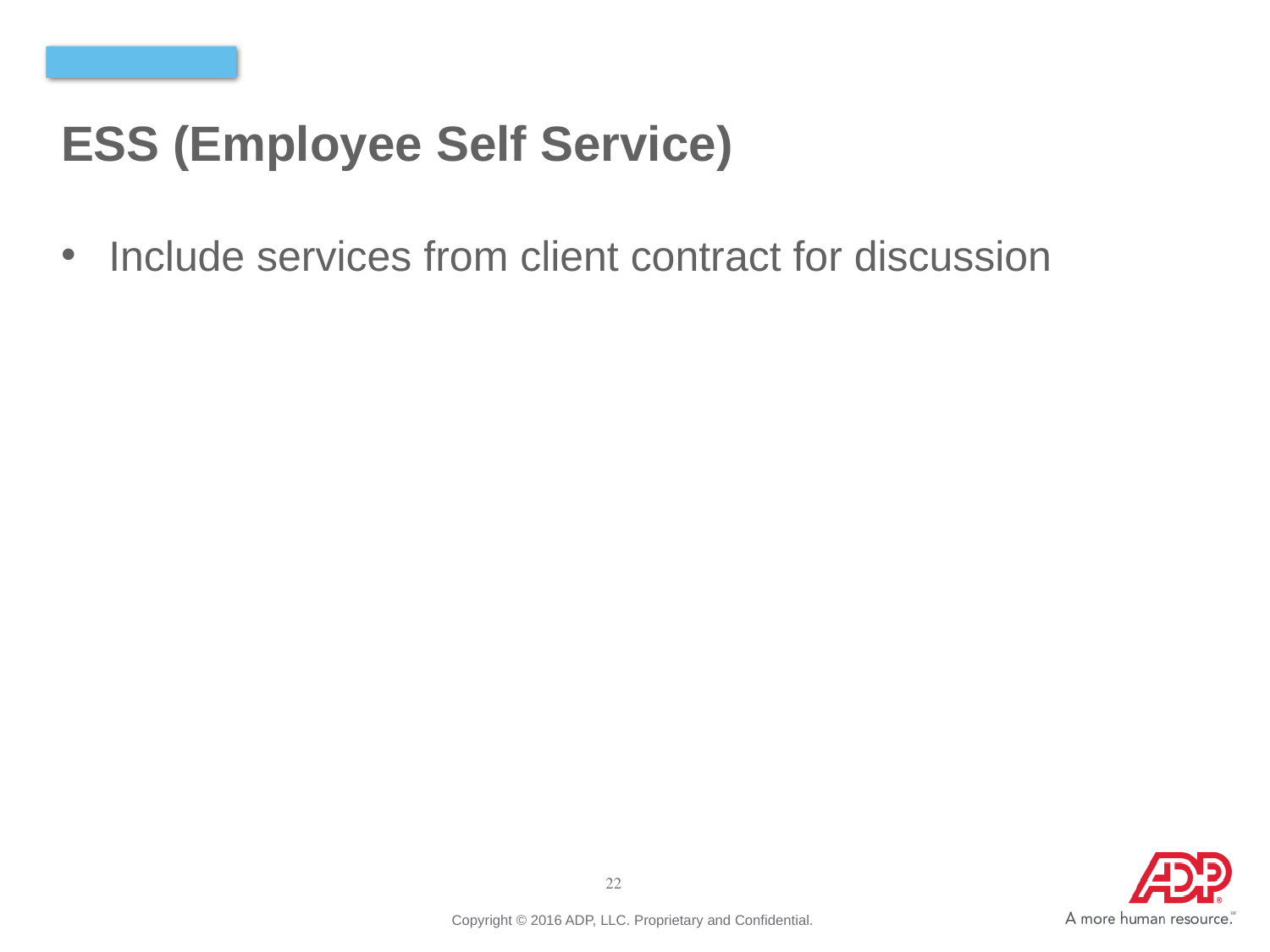

# ESS (Employee Self Service)
Include services from client contract for discussion